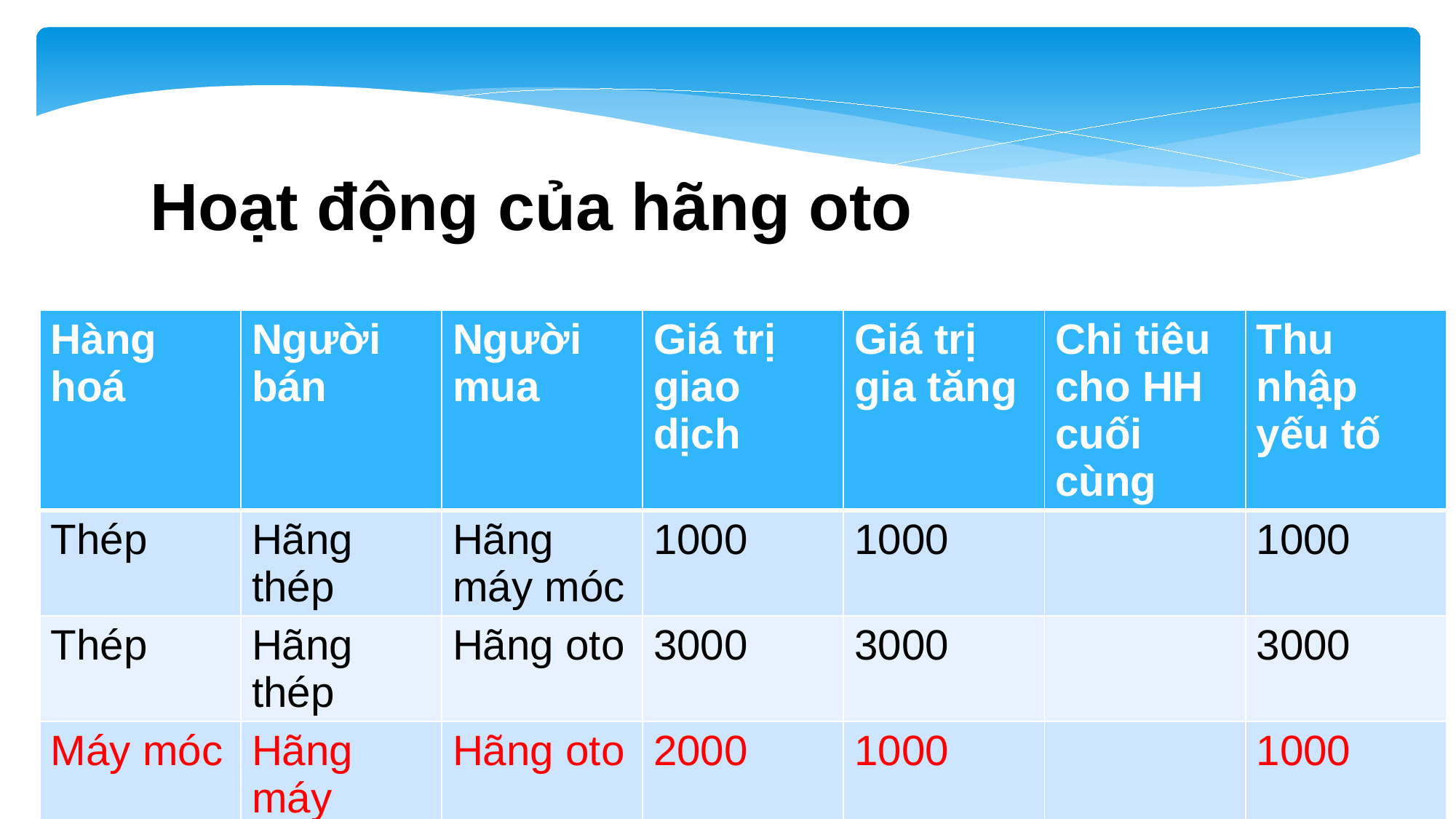

Hoạt động của hãng oto
| Hàng hoá | Người bán | Người mua | Giá trị giao dịch | Giá trị gia tăng | Chi tiêu cho HH cuối cùng | Thu nhập yếu tố |
| --- | --- | --- | --- | --- | --- | --- |
| Thép | Hãng thép | Hãng máy móc | 1000 | 1000 |  | 1000 |
| Thép | Hãng thép | Hãng oto | 3000 | 3000 |  | 3000 |
| Máy móc | Hãng máy | Hãng oto | 2000 | 1000 |  | 1000 |
18